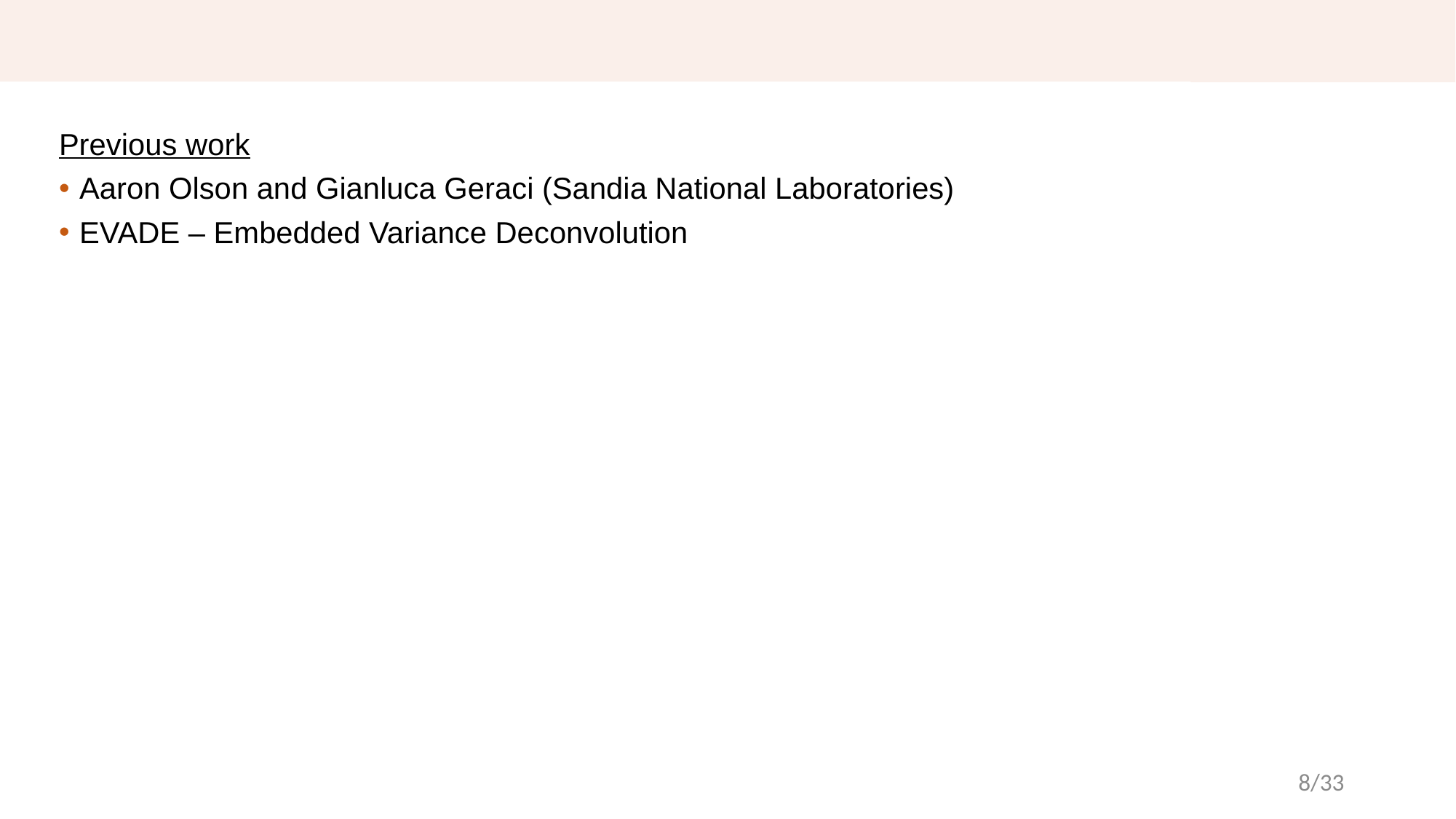

# Literature Review Review
Previous work
Aaron Olson and Gianluca Geraci (Sandia National Laboratories)
EVADE – Embedded Variance Deconvolution
8/33